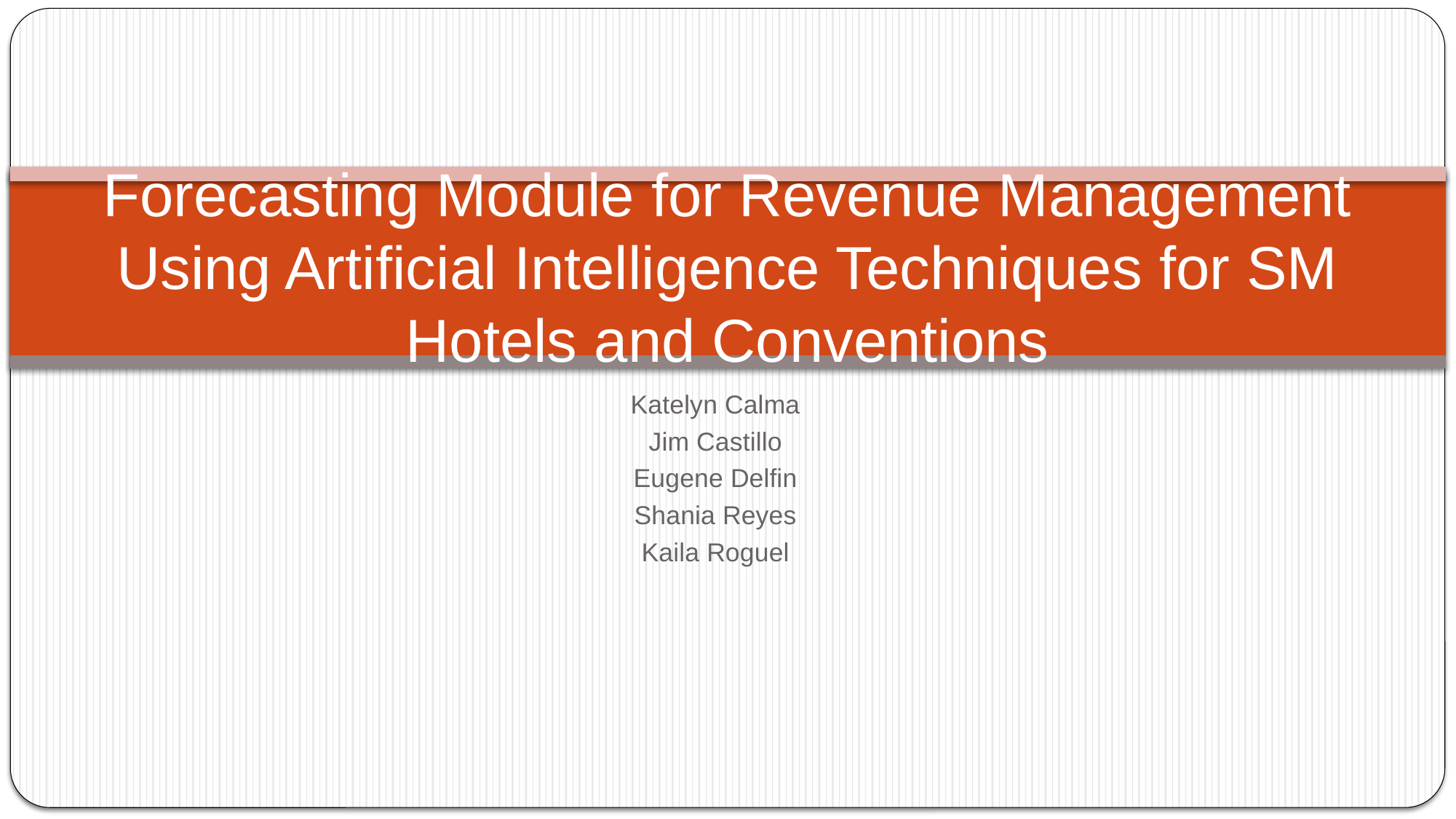

# Forecasting Module for Revenue Management Using Artificial Intelligence Techniques for SM Hotels and Conventions
Katelyn Calma
Jim Castillo
Eugene Delfin
Shania Reyes
Kaila Roguel